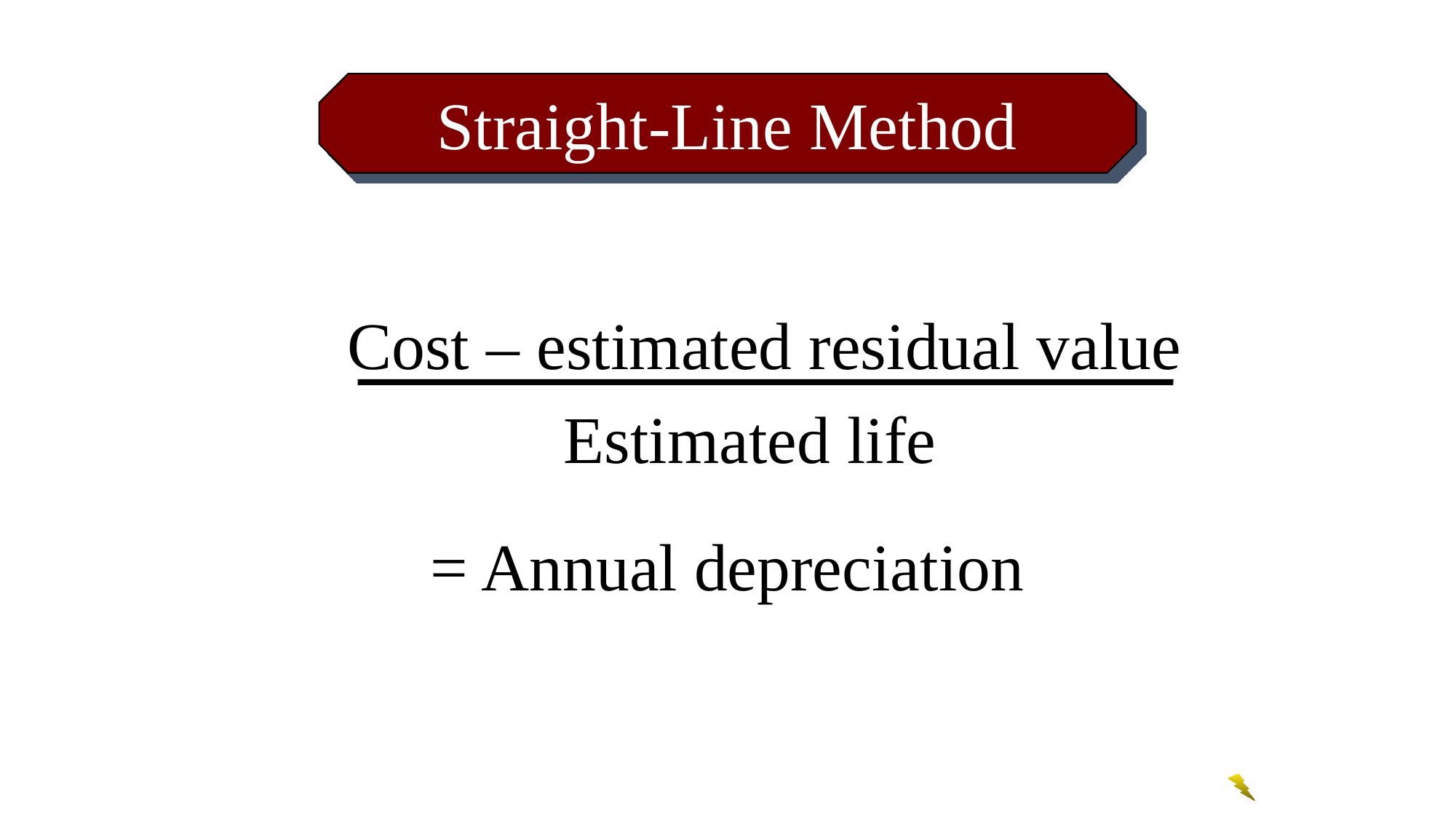

Straight-Line Method
       Cost – estimated residual value

Estimated life
= Annual depreciation